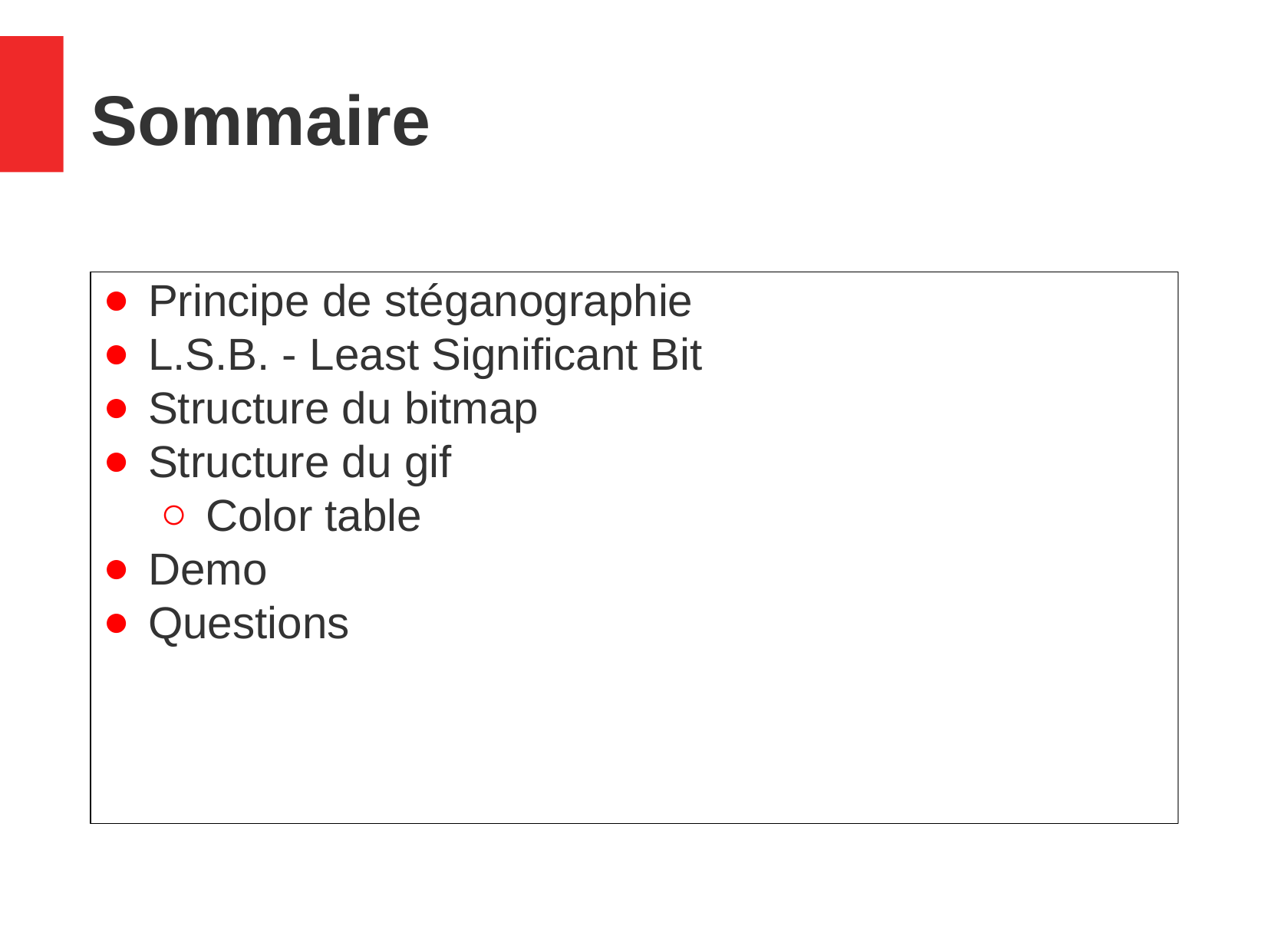

Sommaire
Principe de stéganographie
L.S.B. - Least Significant Bit
Structure du bitmap
Structure du gif
Color table
Demo
Questions